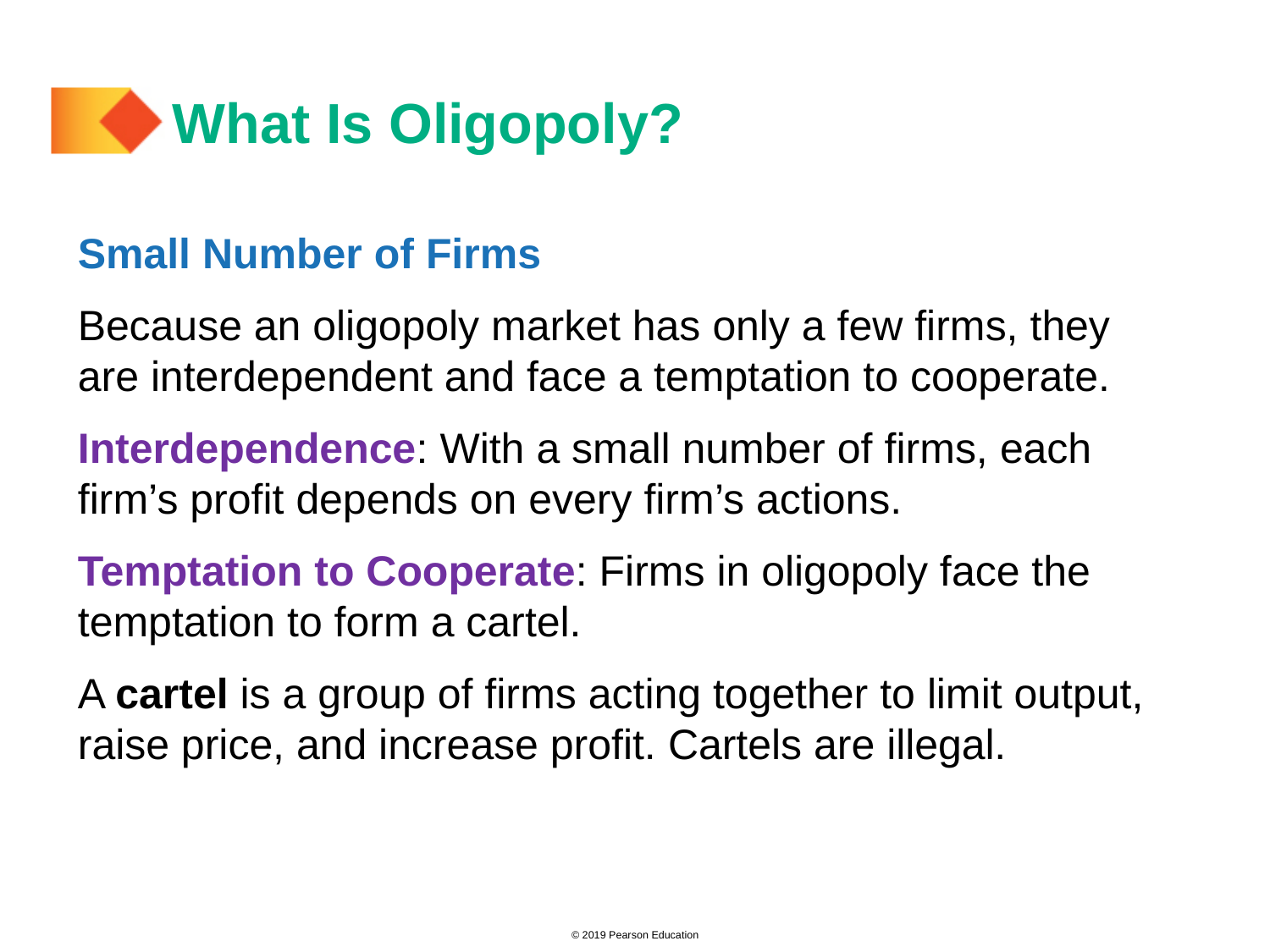

# What Is Oligopoly?
Small Number of Firms
Because an oligopoly market has only a few firms, they are interdependent and face a temptation to cooperate.
Interdependence: With a small number of firms, each firm’s profit depends on every firm’s actions.
Temptation to Cooperate: Firms in oligopoly face the temptation to form a cartel.
A cartel is a group of firms acting together to limit output, raise price, and increase profit. Cartels are illegal.